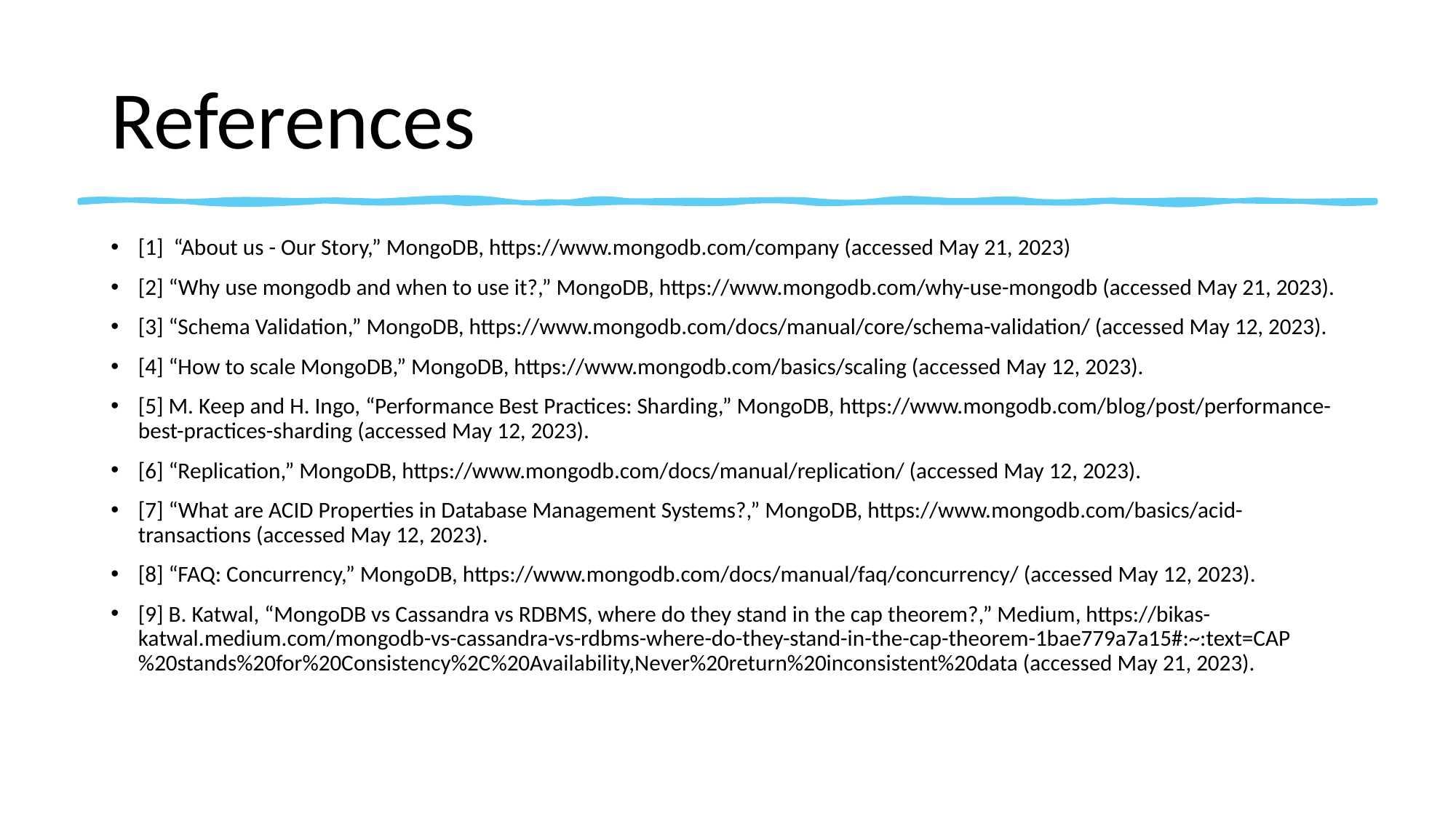

# References

[1]  “About us - Our Story,” MongoDB, https://www.mongodb.com/company (accessed May 21, 2023)
[2] “Why use mongodb and when to use it?,” MongoDB, https://www.mongodb.com/why-use-mongodb (accessed May 21, 2023).
[3] “Schema Validation,” MongoDB, https://www.mongodb.com/docs/manual/core/schema-validation/ (accessed May 12, 2023).
[4] “How to scale MongoDB,” MongoDB, https://www.mongodb.com/basics/scaling (accessed May 12, 2023).
[5] M. Keep and H. Ingo, “Performance Best Practices: Sharding,” MongoDB, https://www.mongodb.com/blog/post/performance-best-practices-sharding (accessed May 12, 2023).
[6] “Replication,” MongoDB, https://www.mongodb.com/docs/manual/replication/ (accessed May 12, 2023).
[7] “What are ACID Properties in Database Management Systems?,” MongoDB, https://www.mongodb.com/basics/acid-transactions (accessed May 12, 2023).
[8] “FAQ: Concurrency,” MongoDB, https://www.mongodb.com/docs/manual/faq/concurrency/ (accessed May 12, 2023).
[9] B. Katwal, “MongoDB vs Cassandra vs RDBMS, where do they stand in the cap theorem?,” Medium, https://bikas-katwal.medium.com/mongodb-vs-cassandra-vs-rdbms-where-do-they-stand-in-the-cap-theorem-1bae779a7a15#:~:text=CAP%20stands%20for%20Consistency%2C%20Availability,Never%20return%20inconsistent%20data (accessed May 21, 2023).